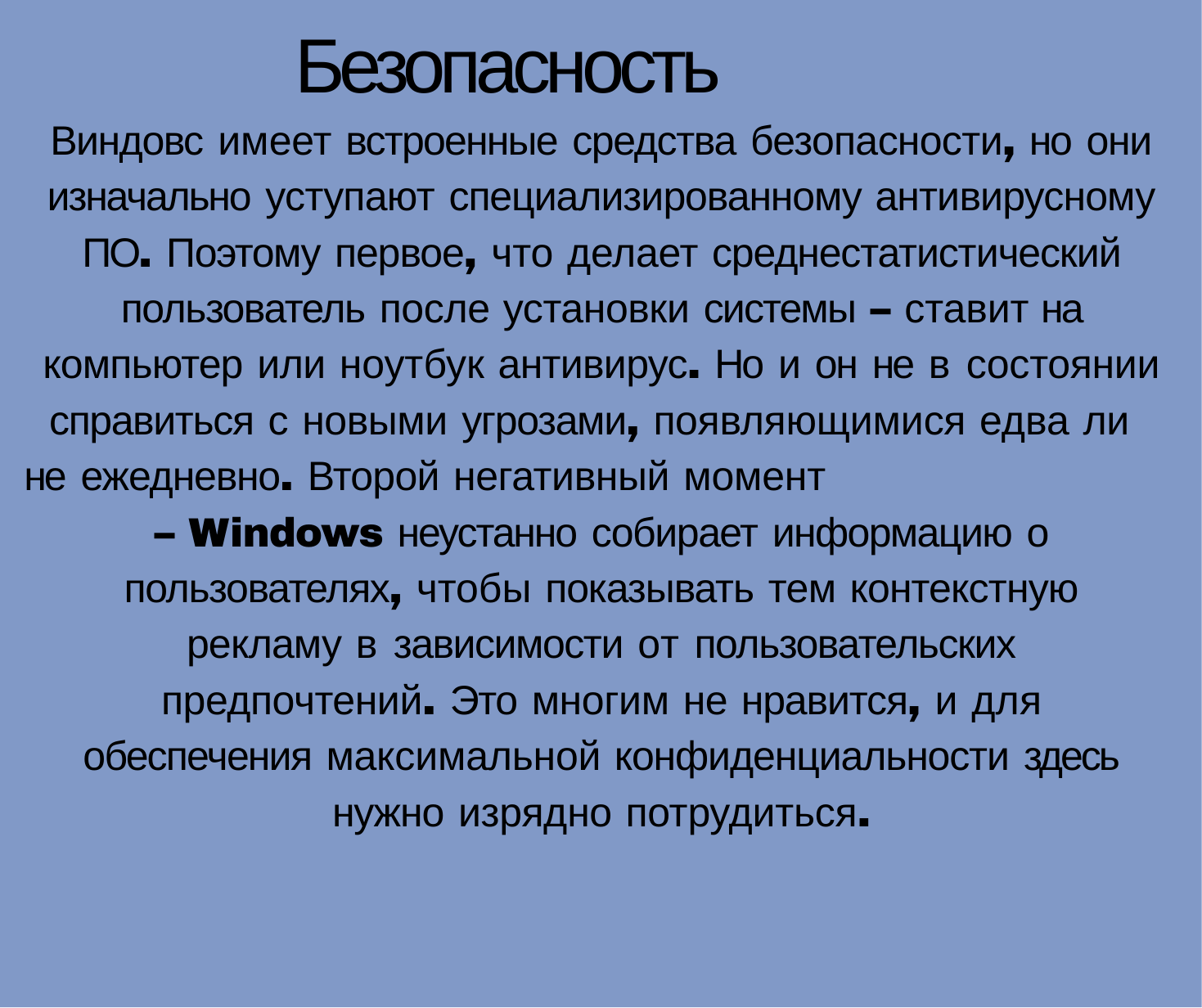

# Безопасность
Виндовс имеет встроенные средства безопасности, но они изначально уступают специализированному антивирусному ПО. Поэтому первое, что делает среднестатистический пользователь после установки системы – ставит на компьютер или ноутбук антивирус. Но и он не в состоянии
справиться с новыми угрозами, появляющимися едва ли не ежедневно. Второй негативный момент
– Windows неустанно собирает информацию о пользователях, чтобы показывать тем контекстную рекламу в зависимости от пользовательских предпочтений. Это многим не нравится, и для обеспечения максимальной конфиденциальности здесь нужно изрядно потрудиться.